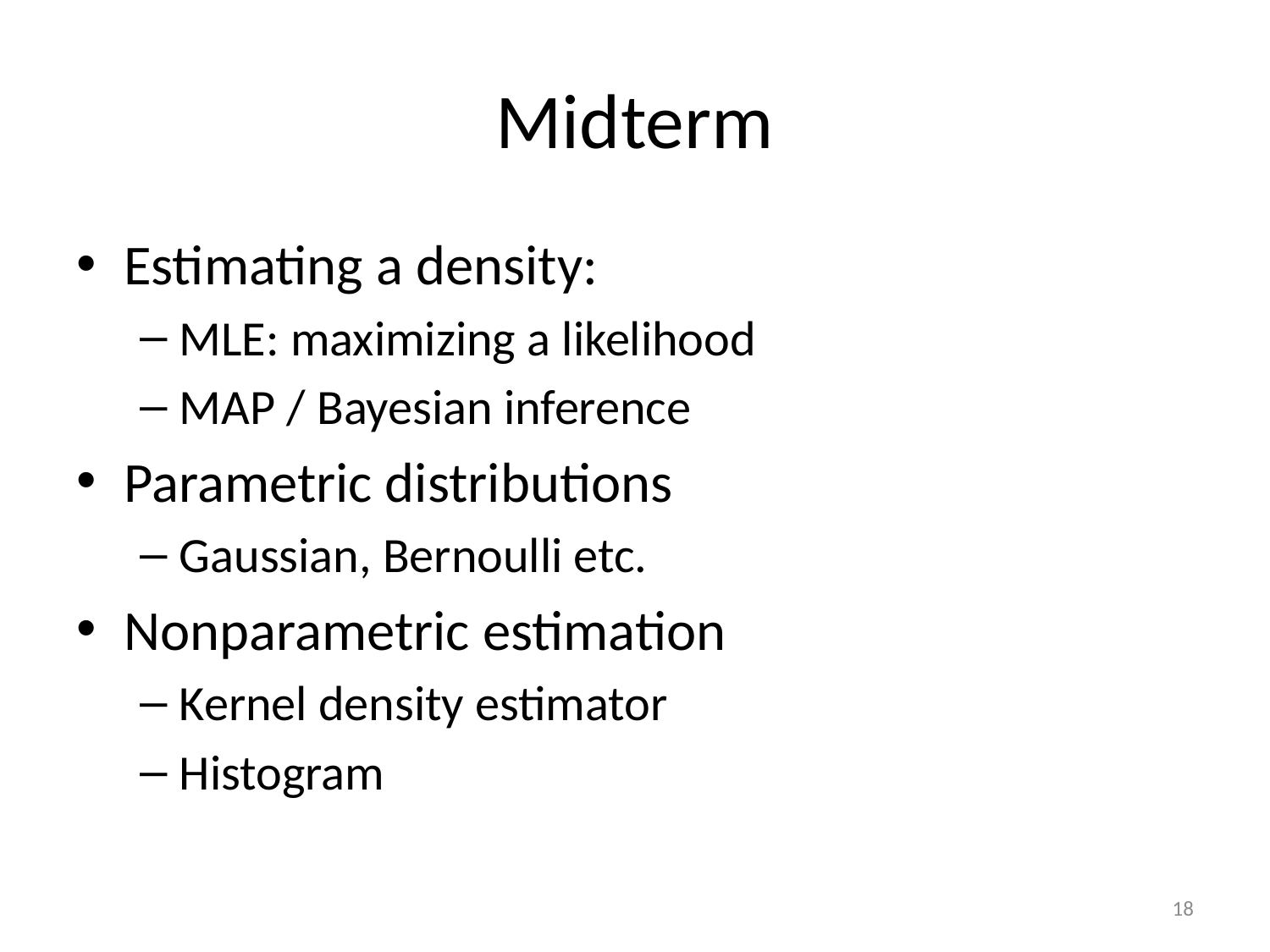

# Midterm
Estimating a density:
MLE: maximizing a likelihood
MAP / Bayesian inference
Parametric distributions
Gaussian, Bernoulli etc.
Nonparametric estimation
Kernel density estimator
Histogram
18